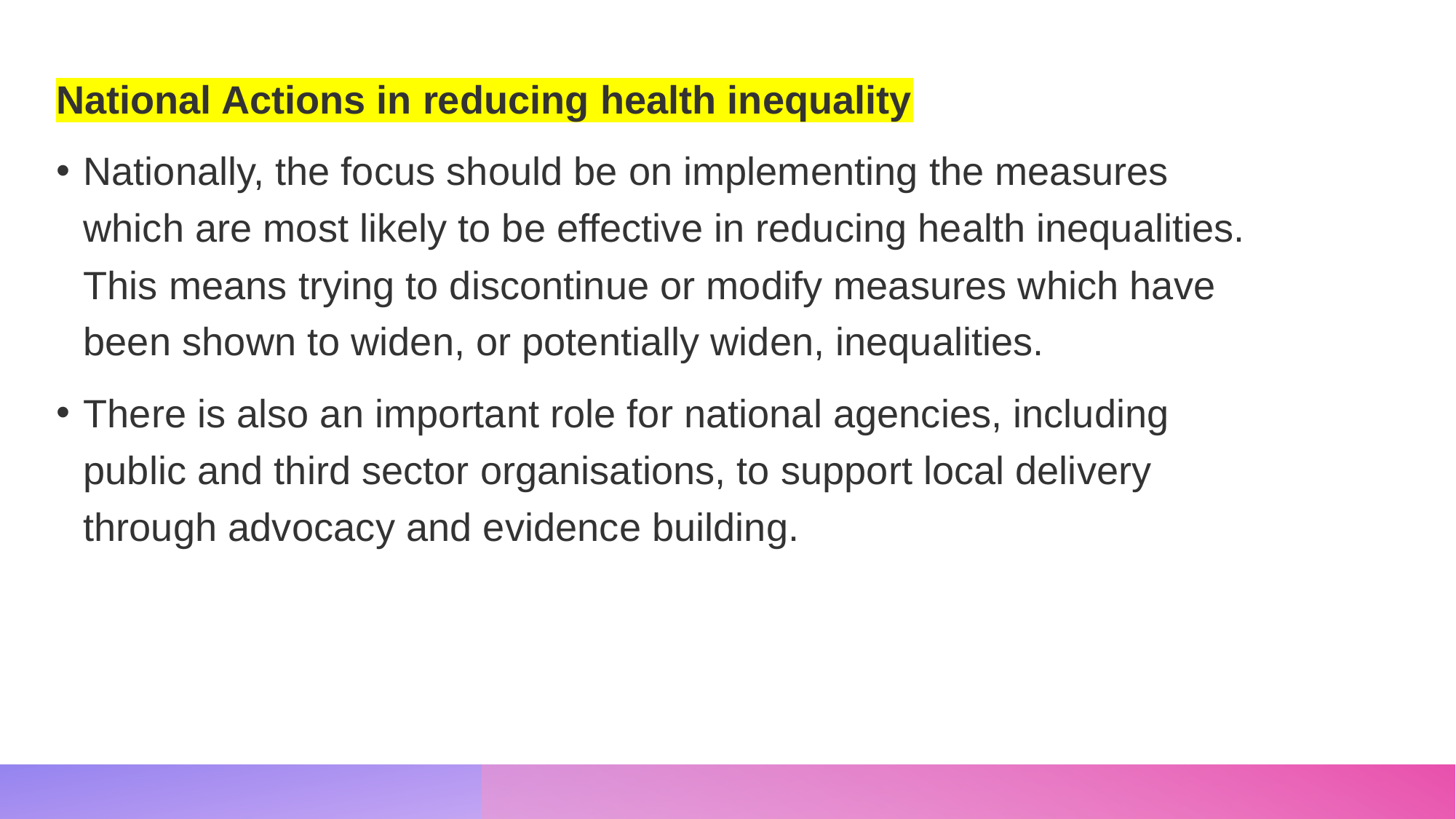

National Actions in reducing health inequality
Nationally, the focus should be on implementing the measures which are most likely to be effective in reducing health inequalities. This means trying to discontinue or modify measures which have been shown to widen, or potentially widen, inequalities.
There is also an important role for national agencies, including public and third sector organisations, to support local delivery through advocacy and evidence building.